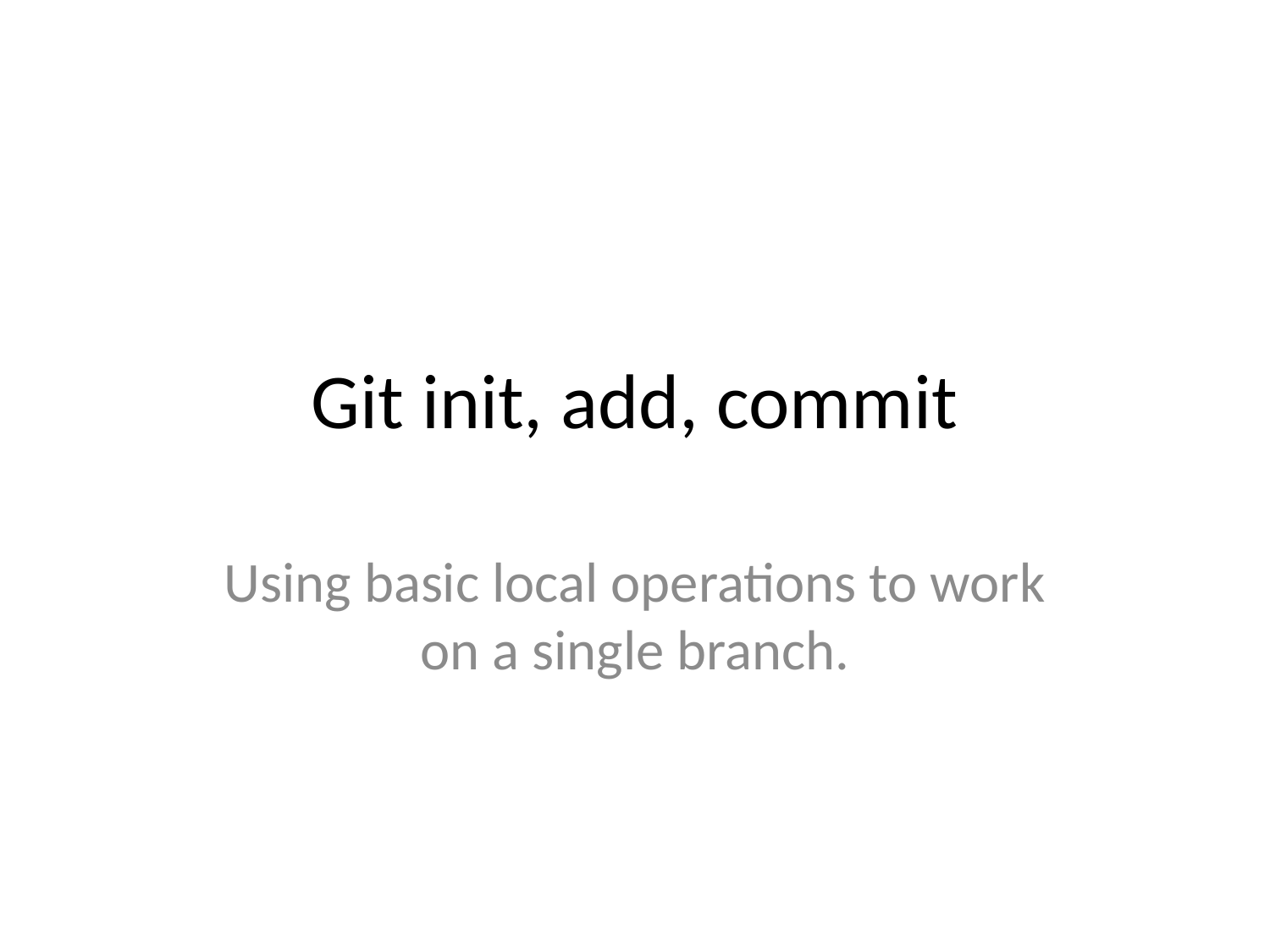

# Git init, add, commit
Using basic local operations to work on a single branch.